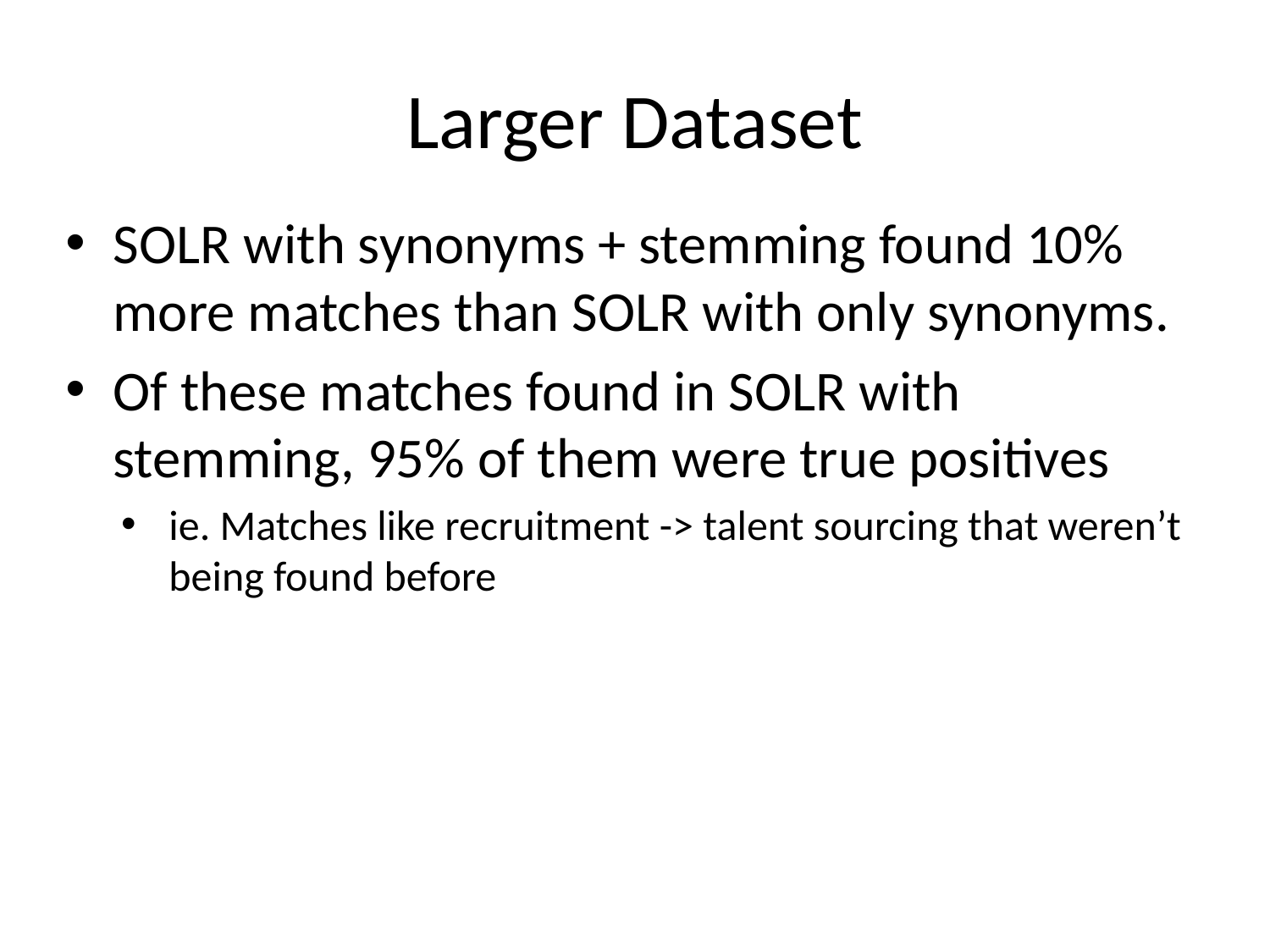

# Larger Dataset
SOLR with synonyms + stemming found 10% more matches than SOLR with only synonyms.
Of these matches found in SOLR with stemming, 95% of them were true positives
ie. Matches like recruitment -> talent sourcing that weren’t being found before